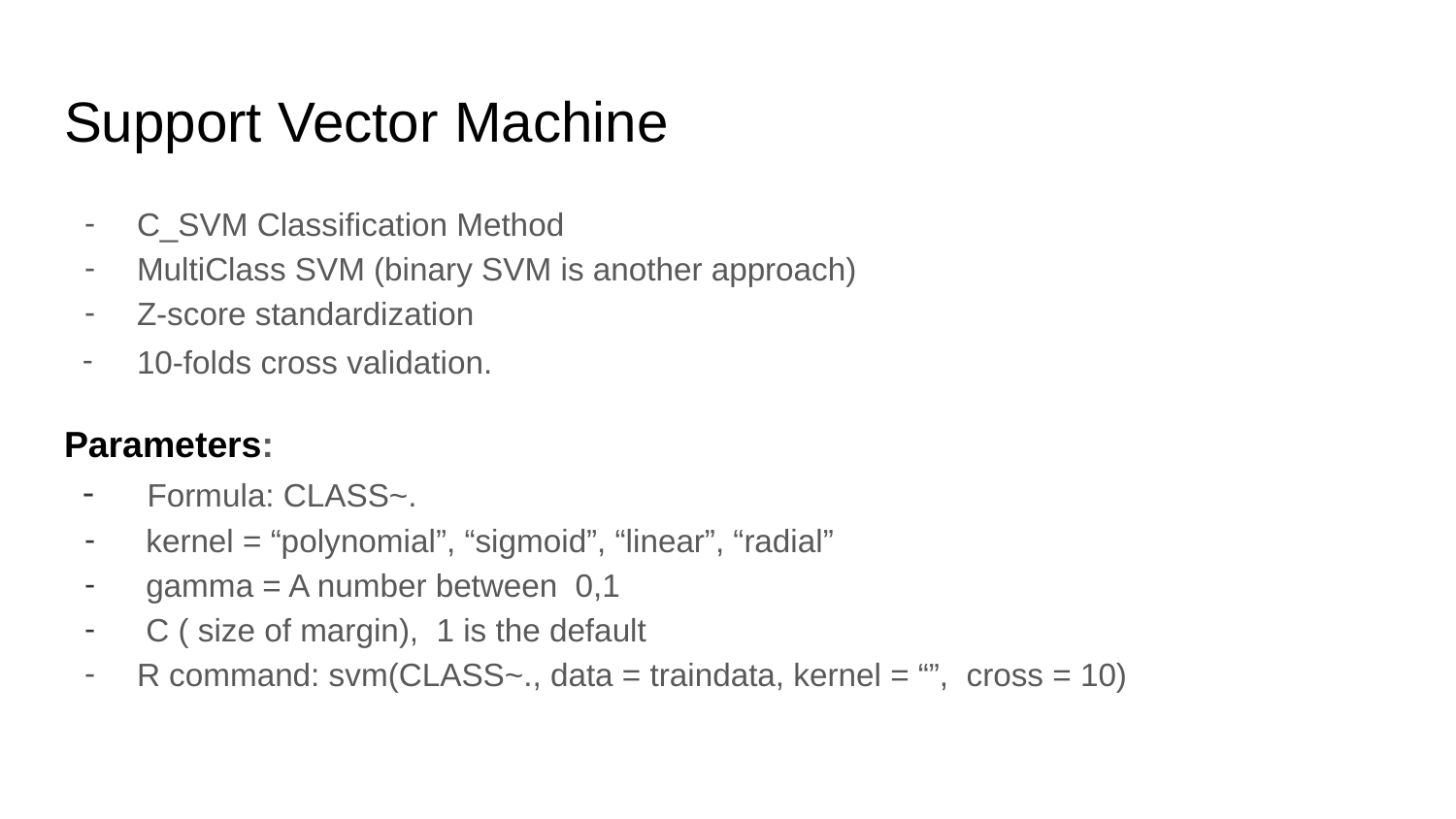

# Support Vector Machine
C_SVM Classification Method
MultiClass SVM (binary SVM is another approach)
Z-score standardization
10-folds cross validation.
Parameters:
 Formula: CLASS~.
 kernel = “polynomial”, “sigmoid”, “linear”, “radial”
 gamma = A number between  0,1
 C ( size of margin),  1 is the default
R command: svm(CLASS~., data = traindata, kernel = “”,  cross = 10)